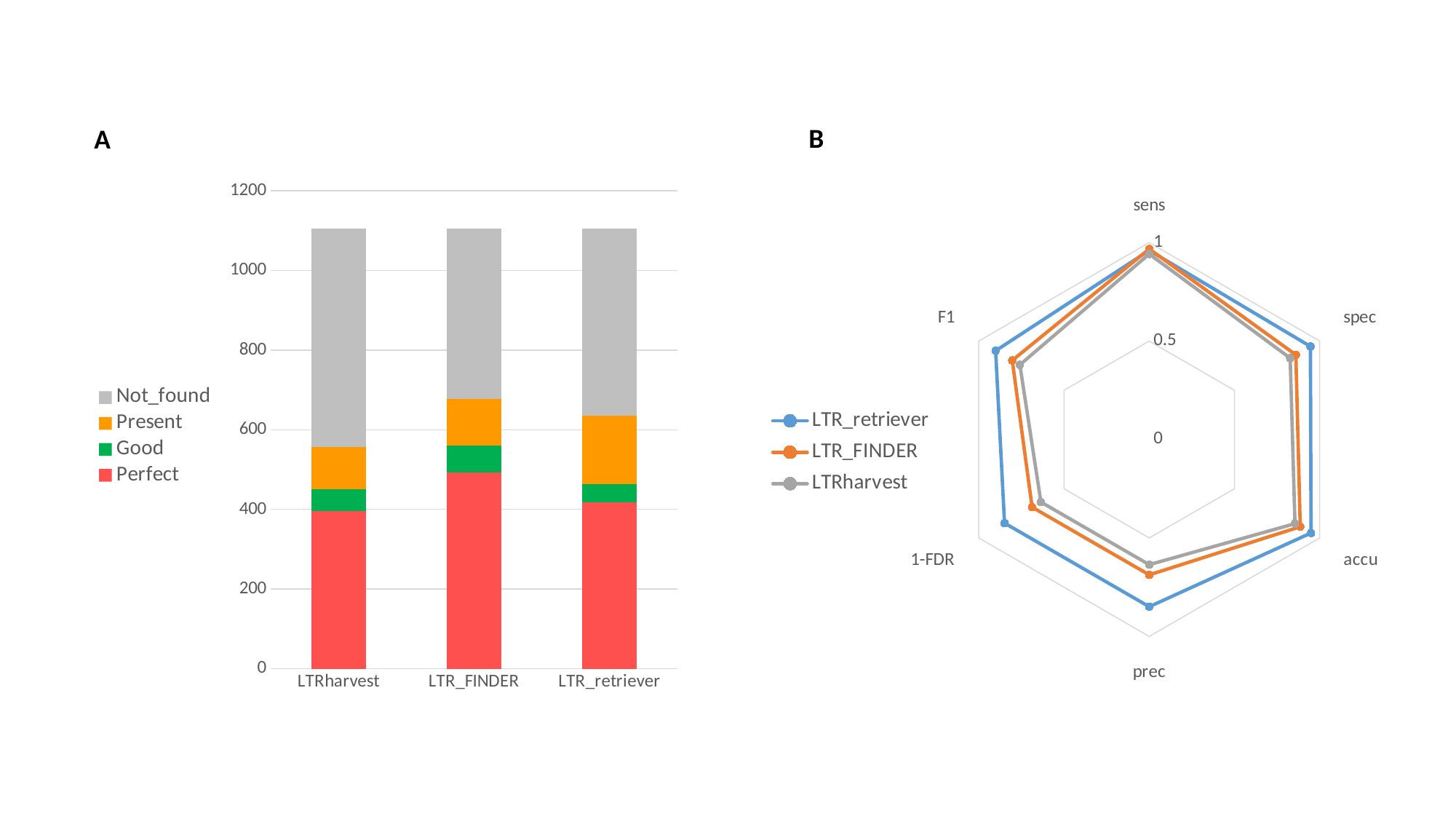

B
A

### Chart

| Category | LTR_retriever | LTR_FINDER | LTRharvest |
|---|---|---|---|
| sens | 0.9603717 | 0.9675642 | 0.941947 |
| spec | 0.94555959 | 0.86005366 | 0.82686296 |
| accu | 0.949142 | 0.8859937 | 0.8548026 |
| prec | 0.84911809 | 0.68736882 | 0.63560746 |
| 1-FDR | 0.849119 | 0.687369 | 0.635608 |
| F1 | 0.90132 | 0.80374 | 0.75903 |

### Chart

| Category | Perfect | Good | Present | Not_found |
|---|---|---|---|---|
| LTRharvest | 395.0 | 56.0 | 105.0 | 549.0 |
| LTR_FINDER | 493.0 | 68.0 | 117.0 | 427.0 |
| LTR_retriever | 417.0 | 46.0 | 172.0 | 470.0 |